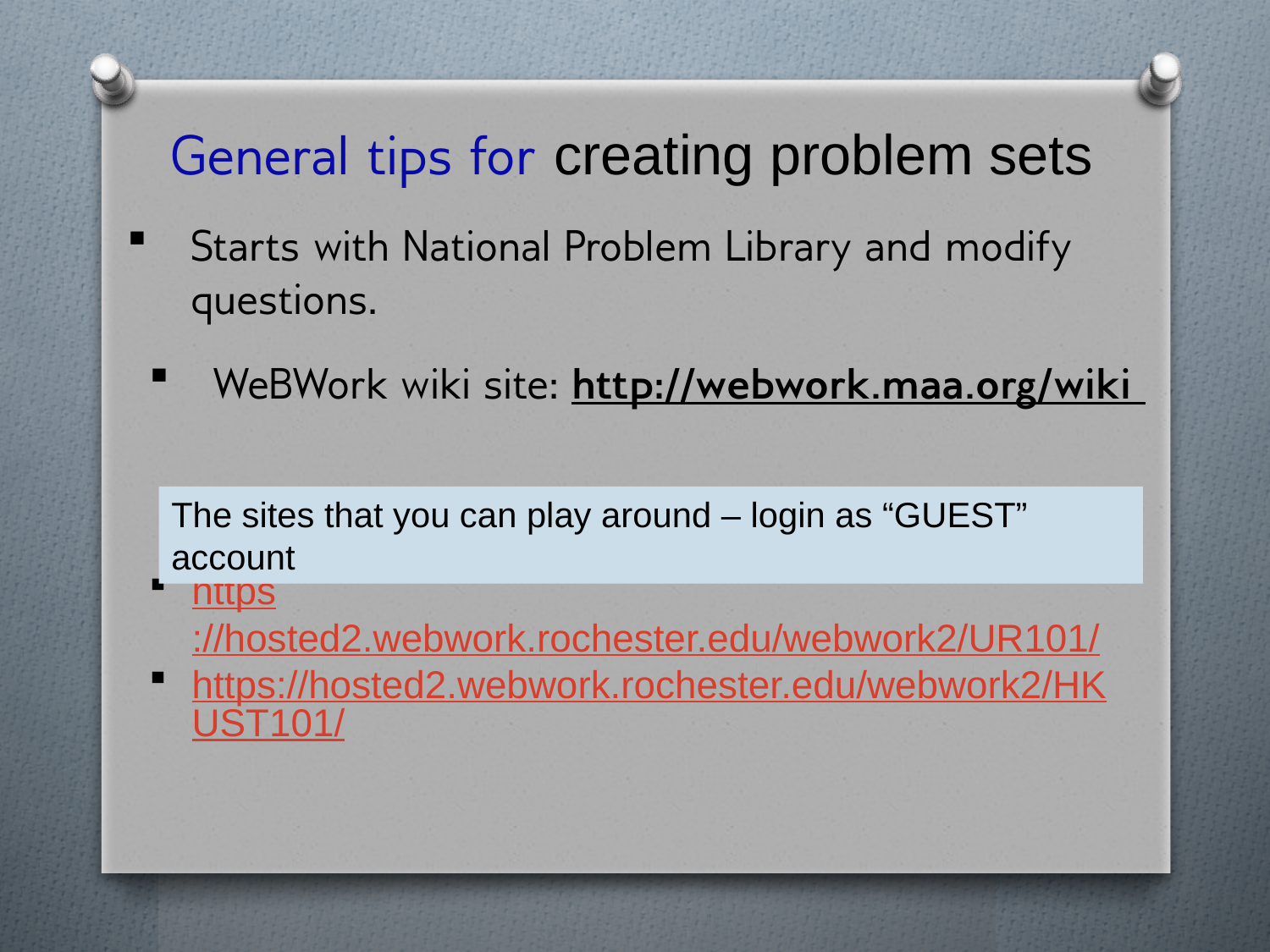

General tips for creating problem sets
Starts with National Problem Library and modify questions.
WeBWork wiki site: http://webwork.maa.org/wiki
The sites that you can play around – login as “GUEST” account
https://hosted2.webwork.rochester.edu/webwork2/UR101/
https://hosted2.webwork.rochester.edu/webwork2/HKUST101/